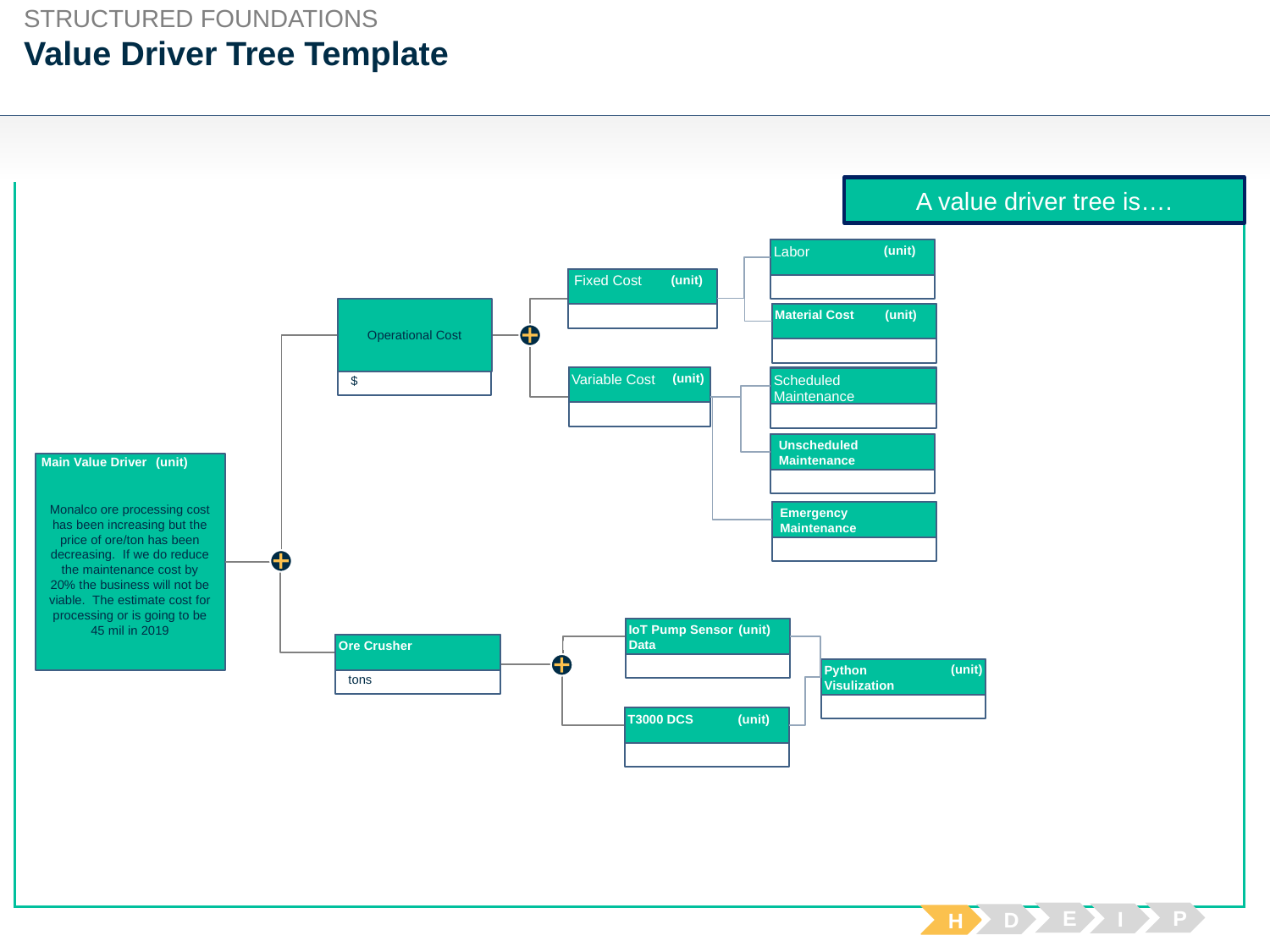

STRUCTURED FOUNDATIONS
# Value Driver Tree Template

A value driver tree is….

Labor
(unit)

Fixed Cost
(unit)
Operational Cost

$
Coal based costs
($)

Material Cost
(unit)

Variable Cost
(unit)

Scheduled Maintenance

Unscheduled Maintenance

Monalco ore processing cost has been increasing but the price of ore/ton has been decreasing.  If we do reduce the maintenance cost by 20% the business will not be viable.  The estimate cost for processing or is going to be 45 mil in 2019
Main Value Driver
(unit)

Coal based costs
($)

Emergency Maintenance

IoT Pump Sensor Data
(unit)
Coal based costs
($)

tons

Ore Crusher
Coal based costs
($)

(unit)
Python Visulization

T3000 DCS
(unit)
E
P
I
D
H